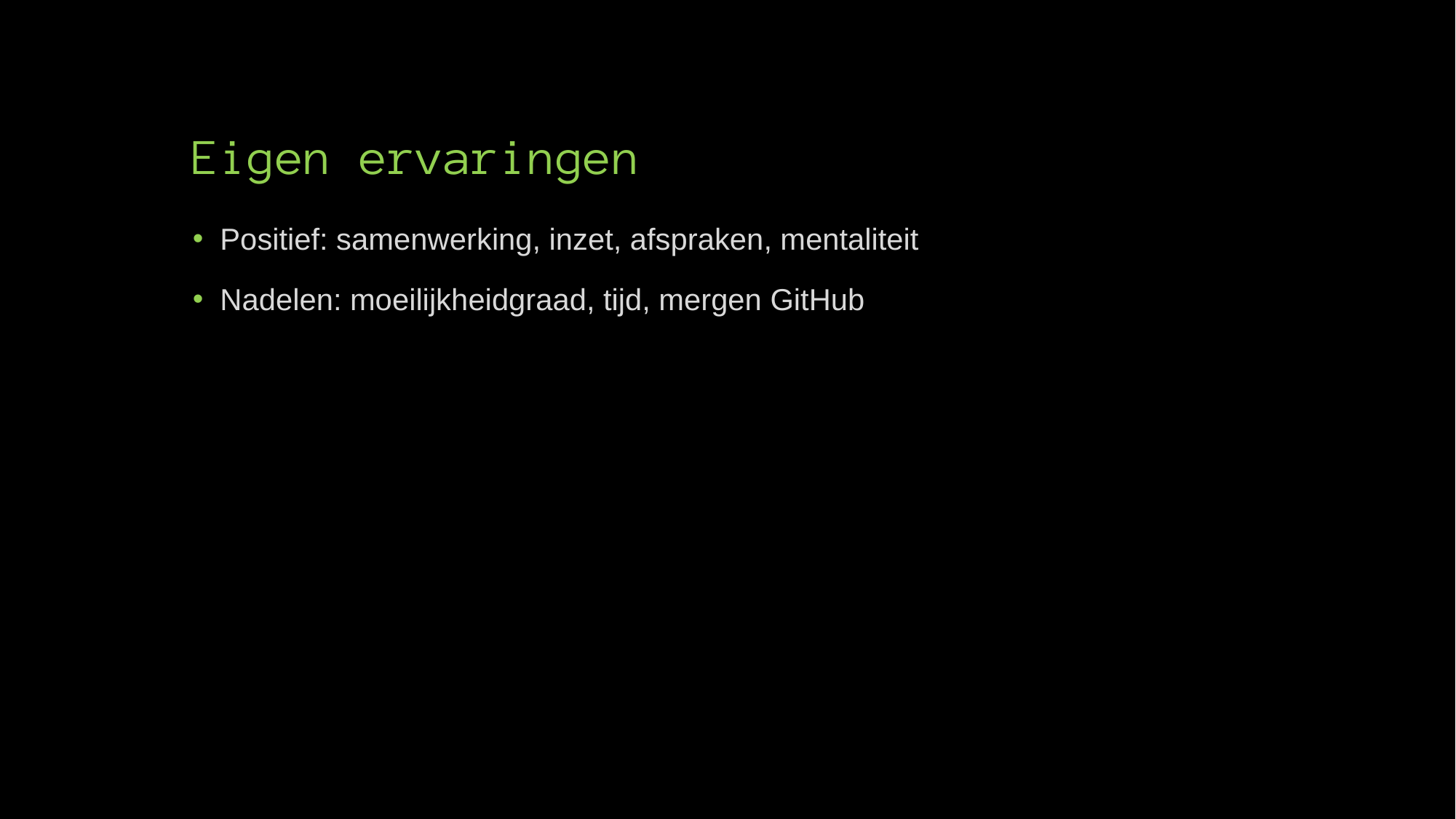

# Eigen ervaringen
Positief: samenwerking, inzet, afspraken, mentaliteit
Nadelen: moeilijkheidgraad, tijd, mergen GitHub